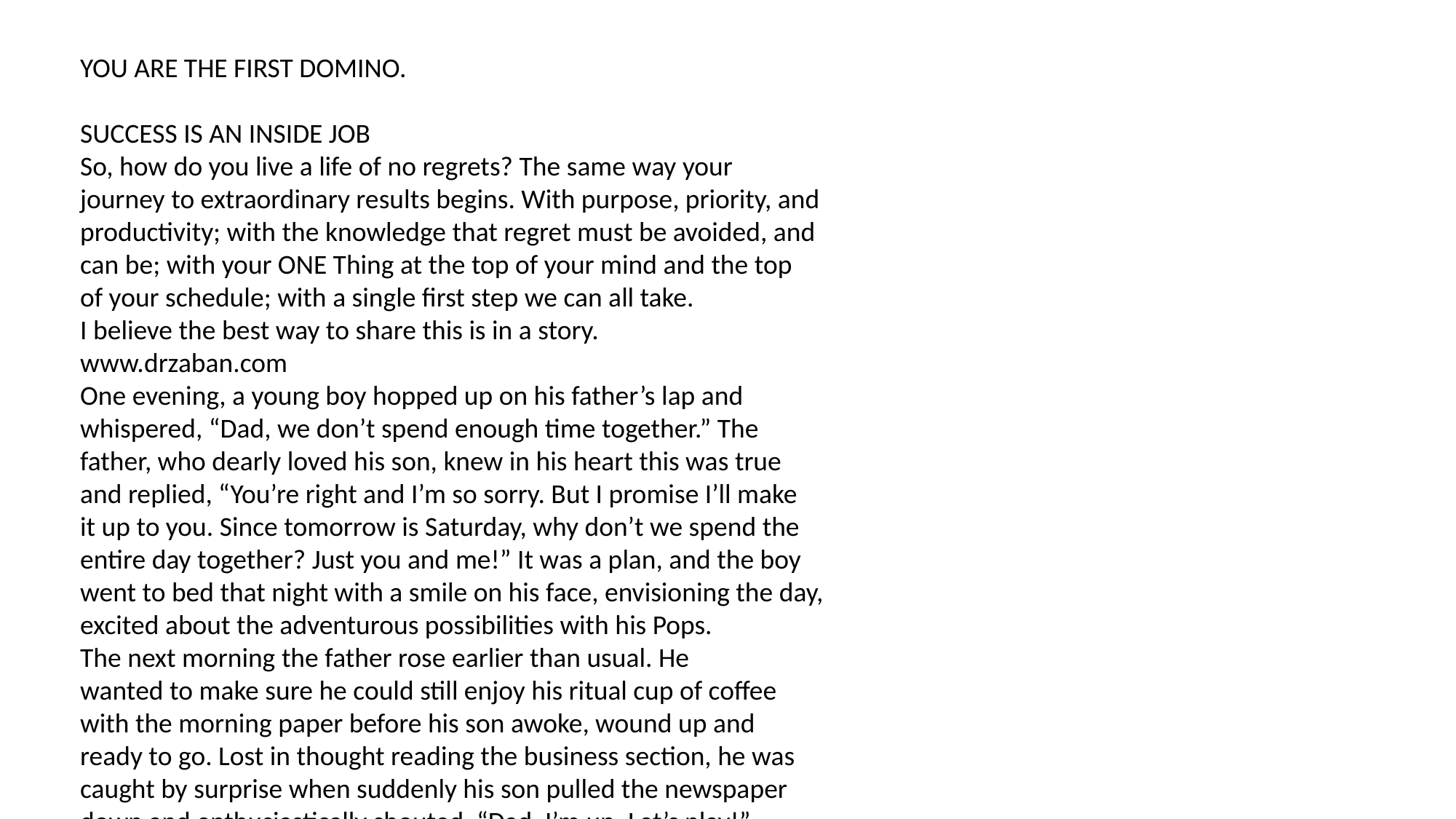

YOU ARE THE FIRST DOMINO.

SUCCESS IS AN INSIDE JOB
So, how do you live a life of no regrets? The same way your
journey to extraordinary results begins. With purpose, priority, and
productivity; with the knowledge that regret must be avoided, and
can be; with your ONE Thing at the top of your mind and the top
of your schedule; with a single first step we can all take.
I believe the best way to share this is in a story.
www.drzaban.com
One evening, a young boy hopped up on his father’s lap and
whispered, “Dad, we don’t spend enough time together.” The
father, who dearly loved his son, knew in his heart this was true
and replied, “You’re right and I’m so sorry. But I promise I’ll make
it up to you. Since tomorrow is Saturday, why don’t we spend the
entire day together? Just you and me!” It was a plan, and the boy
went to bed that night with a smile on his face, envisioning the day,
excited about the adventurous possibilities with his Pops.
The next morning the father rose earlier than usual. He
wanted to make sure he could still enjoy his ritual cup of coffee
with the morning paper before his son awoke, wound up and
ready to go. Lost in thought reading the business section, he was
caught by surprise when suddenly his son pulled the newspaper
down and enthusiastically shouted, “Dad, I’m up. Let’s play!”
The father, although thrilled to see his son and eager to start
the day together, found himself guiltily craving just a little more
time to finish his morning routine. Quickly racking his brain, he
hit upon a promising idea. He grabbed his son, gave him a huge
hug, and announced that their first game would be to put a puzzle
together, and when that was done, “we’ll head outside to play for
the rest of the day.”
Earlier in his reading, he had seen a full-page ad with a
picture of the world. He quickly found it, tore it into little pieces,
www.drzaban.com
and spread them out on the table. He found some tape for his son
and said, “I want to see how fast you can put this puzzle together.”
The boy enthusiastically dove right in, while his father, confident
that he had now bought some extra time, buried himself back in
his paper.
Within minutes, the boy once again yanked down his father’s
newspaper and proudly announced, “Dad, I’m done!” The father
was astonished. For what lay in front of him—whole, intact, and
complete—was the picture of the world, back together as it was in
the ad and not one piece out of place. In a voice mixed with
parental pride and wonder, the father asked, “How on earth did
you do that so fast?”
The young boy beamed. “It was easy, Dad! I couldn’t do it at
first and I started to give up, it was so hard. But then I dropped a
piece on the floor, and because it’s a glass-top table, when I looked
up I saw that there was a picture of a man on the other side. That
gave me an idea!
“When I put the man together, the world just fell into place.”
I first heard this innocent narrative when I was a teenager and
I’ve never been able to shake it. It became a tale I continually retell
in my head, and ultimately a central theme in my life. What struck
me isn’t the apparent issue with life balance the father had, though
I certainly got that. What grabbed me and stuck with me was the
www.drzaban.com
inspired solution of the son. He cracked a deeper code: a simple
and more straightforward approach to life. A starting point for any
challenge we face personally or professionally. The ONE Thing we
must all understand if we are to achieve extraordinary results at
our highest level possible. Undoubtedly. Unquestionably.
Success is an inside job.
Put yourself together, and your world falls into place. When
you bring purpose to your life, know your priorities, and achieve
high productivity on the priority that matters most every day, your
life makes sense and the extraordinary becomes possible.
All success in life starts within you. You know what to do.
You know how to do it. Your next step is simple.
You are the first domino.